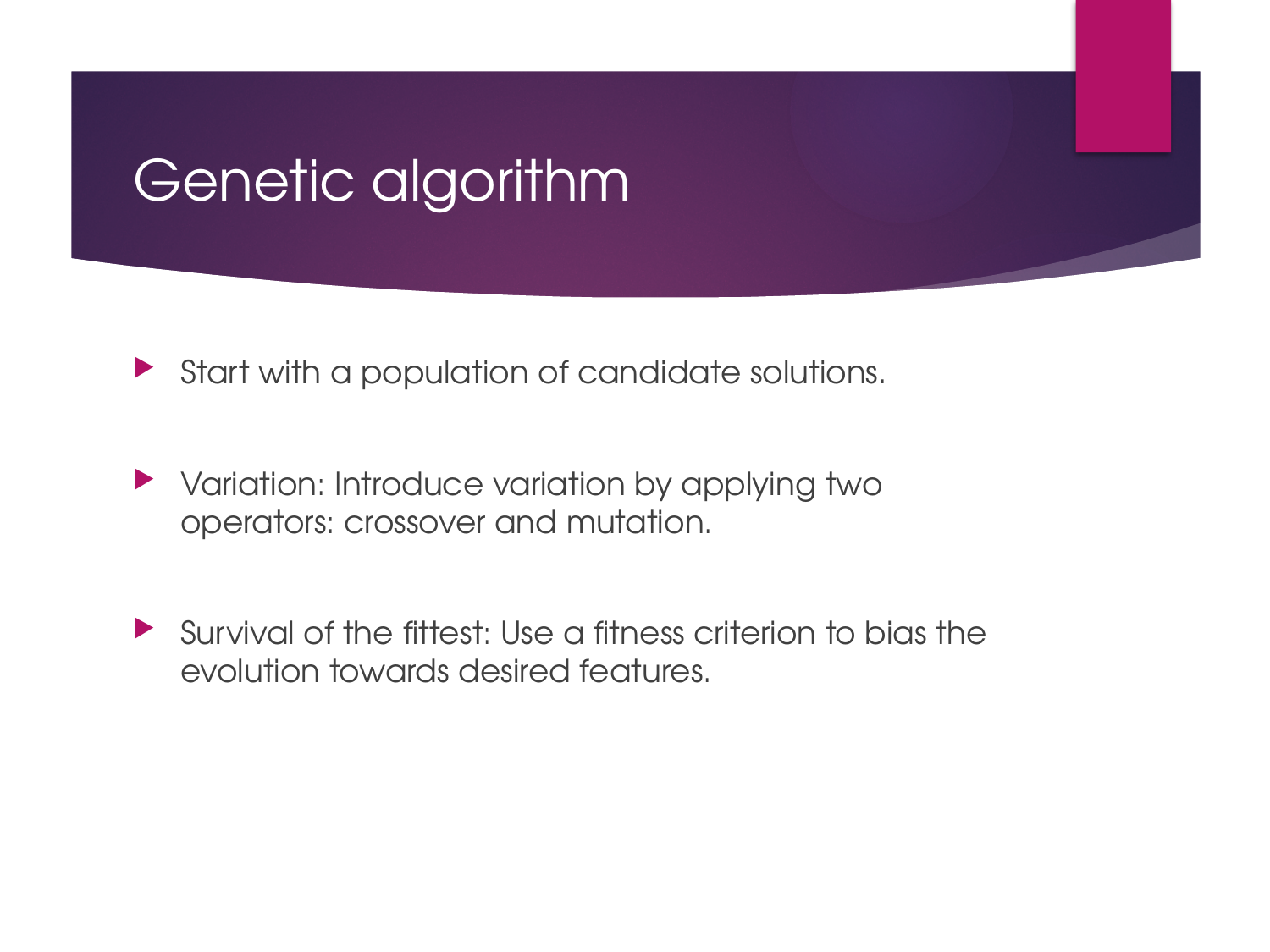

# Genetic algorithm
Start with a population of candidate solutions.

Variation: Introduce variation by applying two operators: crossover and mutation.

Survival of the fittest: Use a fitness criterion to bias the evolution towards desired features.